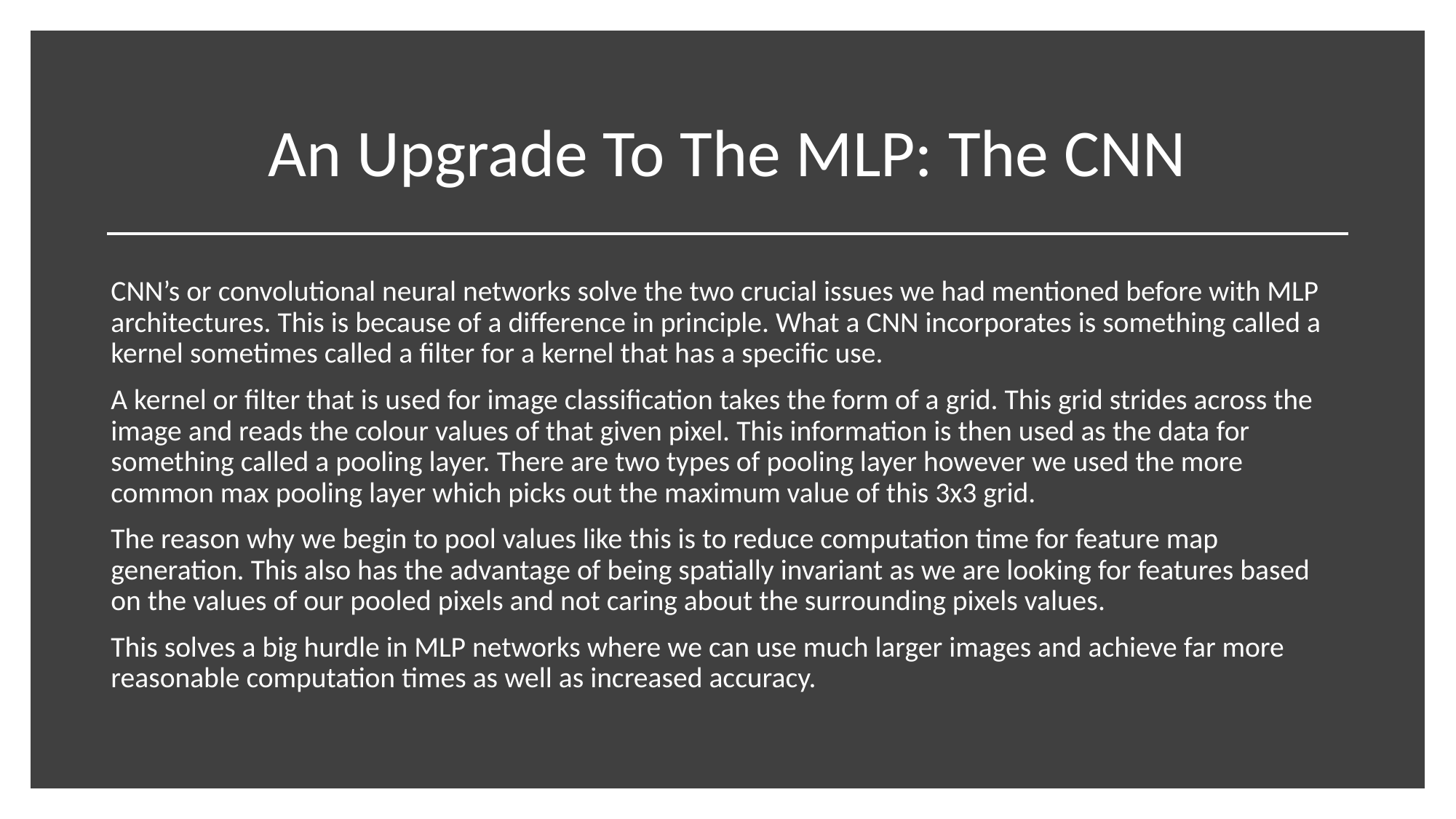

# An Upgrade To The MLP: The CNN
CNN’s or convolutional neural networks solve the two crucial issues we had mentioned before with MLP architectures. This is because of a difference in principle. What a CNN incorporates is something called a kernel sometimes called a filter for a kernel that has a specific use.
A kernel or filter that is used for image classification takes the form of a grid. This grid strides across the image and reads the colour values of that given pixel. This information is then used as the data for something called a pooling layer. There are two types of pooling layer however we used the more common max pooling layer which picks out the maximum value of this 3x3 grid.
The reason why we begin to pool values like this is to reduce computation time for feature map generation. This also has the advantage of being spatially invariant as we are looking for features based on the values of our pooled pixels and not caring about the surrounding pixels values.
This solves a big hurdle in MLP networks where we can use much larger images and achieve far more reasonable computation times as well as increased accuracy.